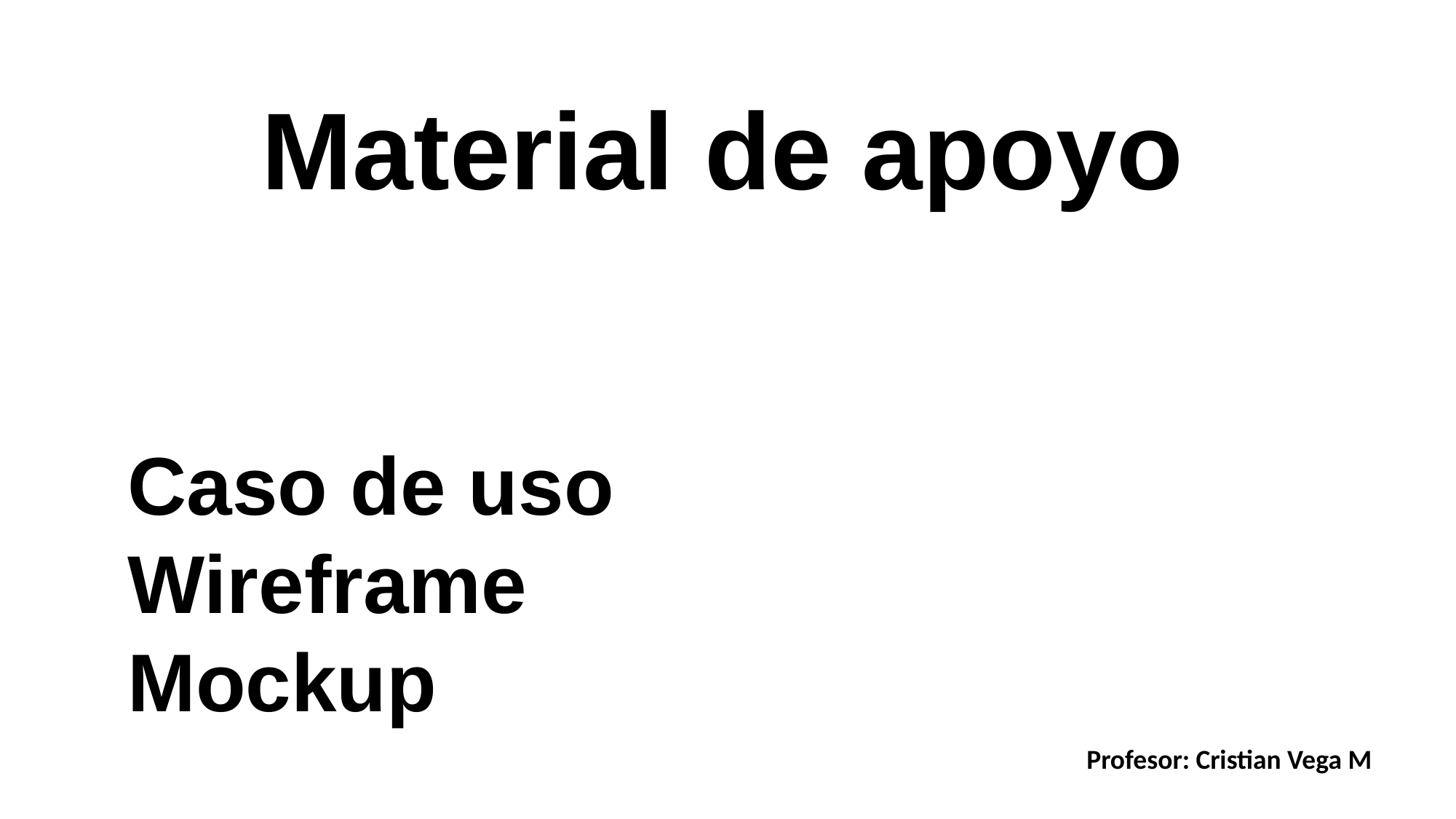

Material de apoyo
Caso de uso
Wireframe
Mockup
Profesor: Cristian Vega M